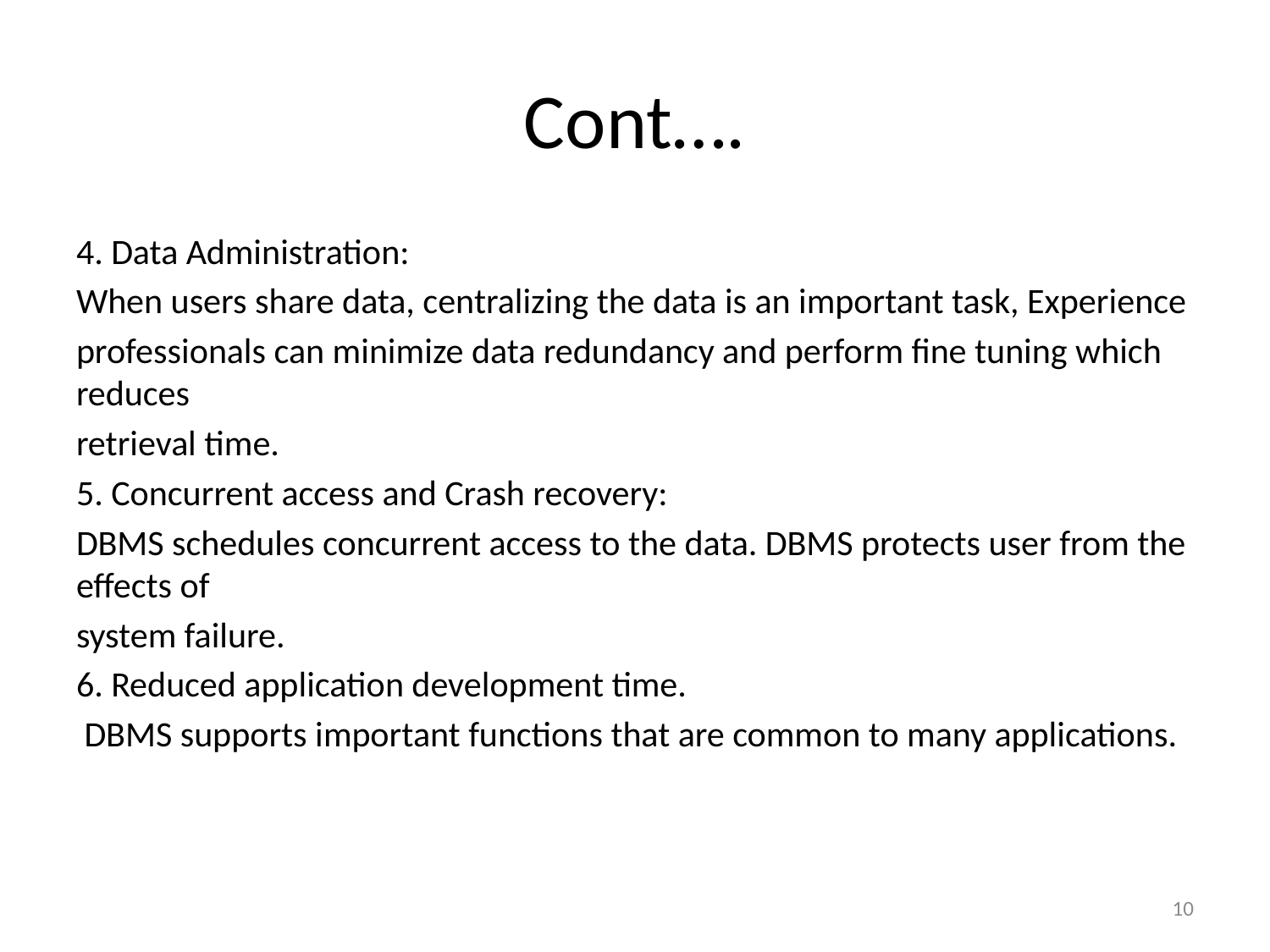

# Cont….
4. Data Administration:
When users share data, centralizing the data is an important task, Experience
professionals can minimize data redundancy and perform fine tuning which reduces
retrieval time.
5. Concurrent access and Crash recovery:
DBMS schedules concurrent access to the data. DBMS protects user from the effects of
system failure.
6. Reduced application development time.
 DBMS supports important functions that are common to many applications.
10